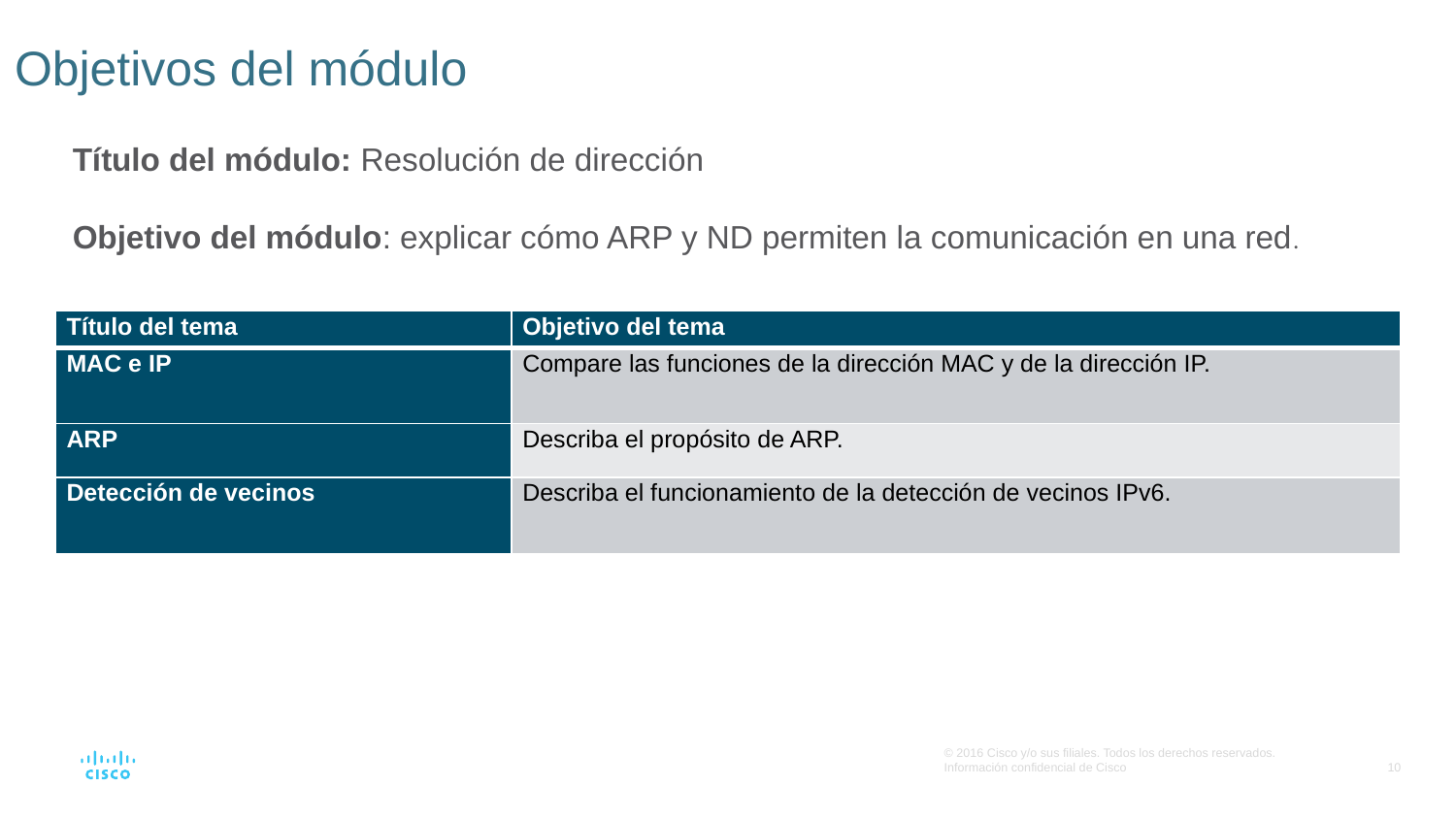

# Objetivos del módulo
Título del módulo: Resolución de dirección

Objetivo del módulo: explicar cómo ARP y ND permiten la comunicación en una red.

| Título del tema | Objetivo del tema |
| --- | --- |
| MAC e IP | Compare las funciones de la dirección MAC y de la dirección IP. |
| ⁪ARP | Describa el propósito de ARP. |
| Detección de vecinos | Describa el funcionamiento de la detección de vecinos IPv6. |